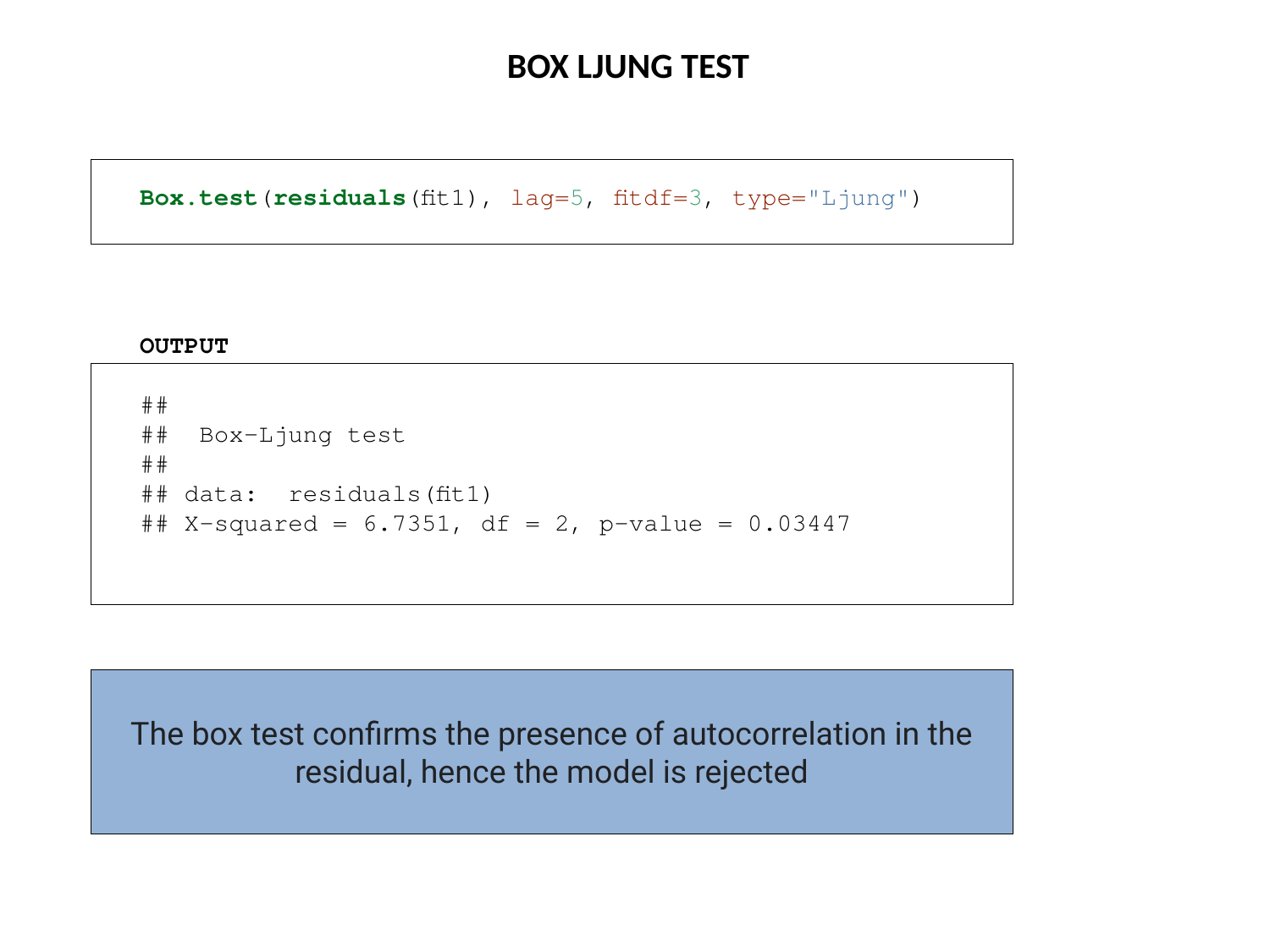

BOX LJUNG TEST
Box.test(residuals(fit1), lag=5, fitdf=3, type="Ljung")

OUTPUT

##
##  Box-Ljung test
##
## data:  residuals(fit1)
## X-squared = 6.7351, df = 2, p-value = 0.03447

The box test confirms the presence of autocorrelation in the residual, hence the model is rejected